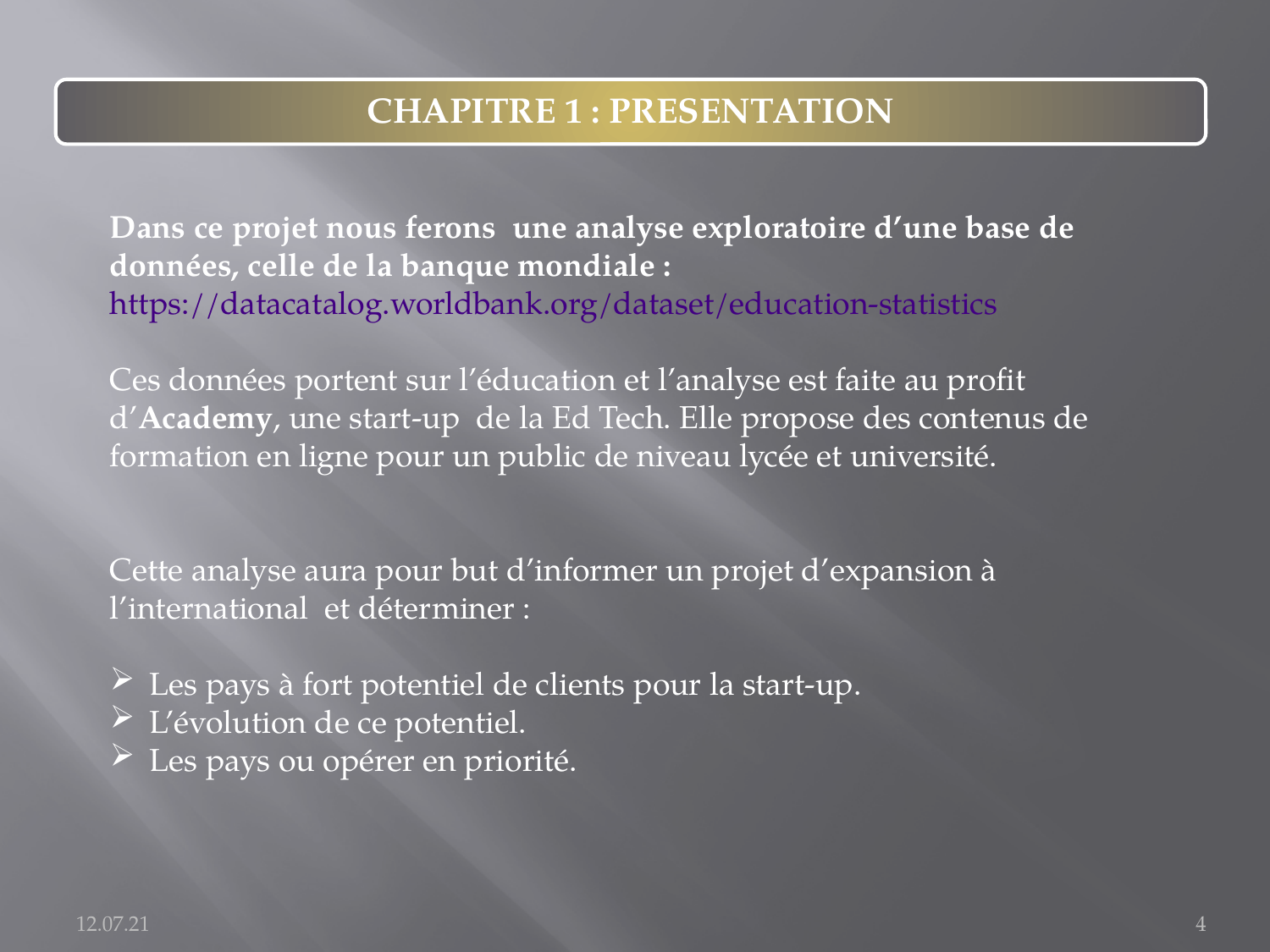

CHAPITRE 1 : PRESENTATION

Dans ce projet nous ferons  une analyse exploratoire d’une base de données, celle de la banque mondiale : https://datacatalog.worldbank.org/dataset/education-statistics

Ces données portent sur l’éducation et l’analyse est faite au profit d’Academy, une start-up  de la Ed Tech. Elle propose des contenus de formation en ligne pour un public de niveau lycée et université.

Cette analyse aura pour but d’informer un projet d’expansion à l’international  et déterminer :

Les pays à fort potentiel de clients pour la start-up.
L’évolution de ce potentiel.
Les pays ou opérer en priorité.
12.07.21
4